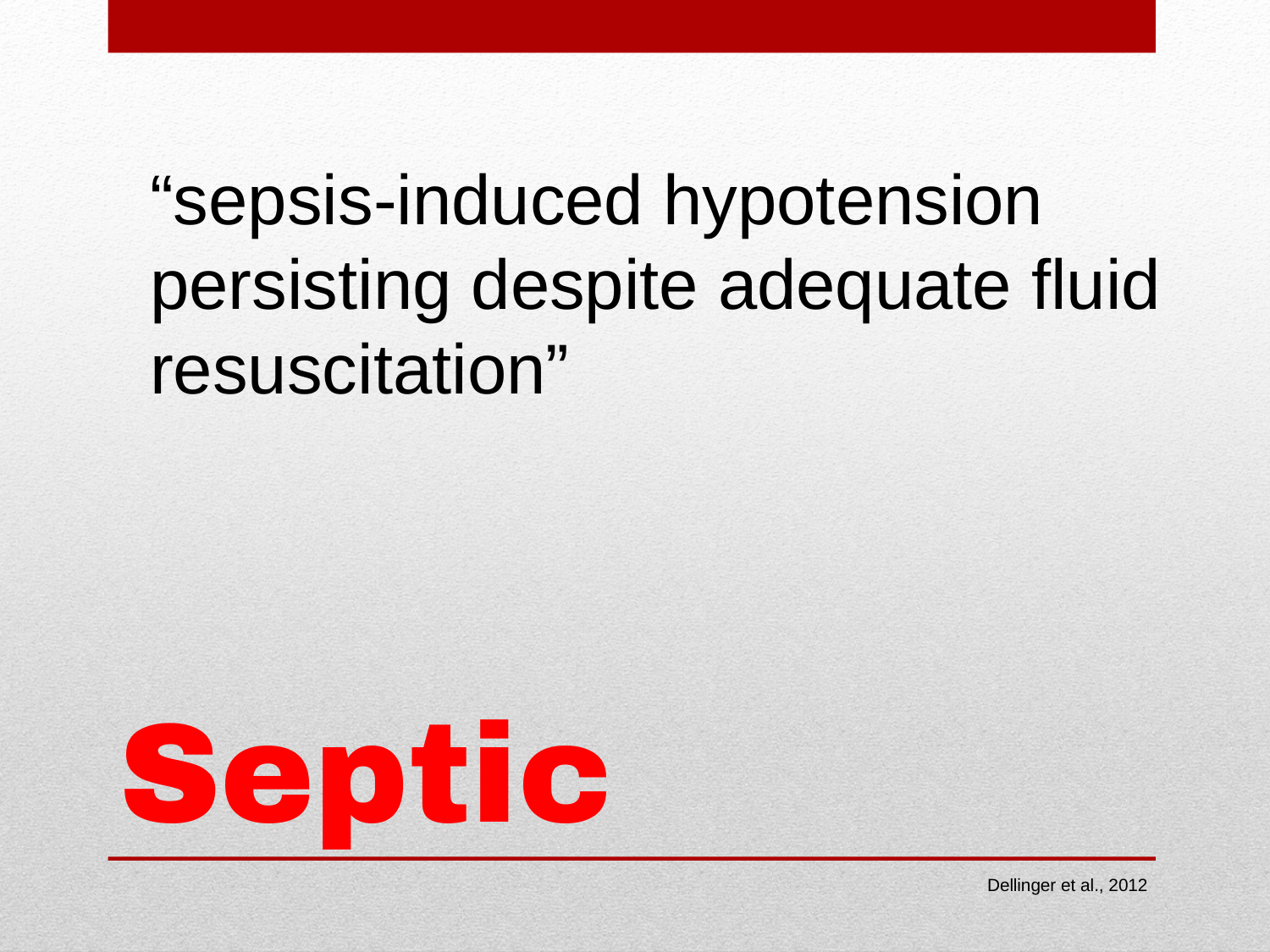

“sepsis-induced hypotension persisting despite adequate fluid resuscitation”
# Septic
Dellinger et al., 2012